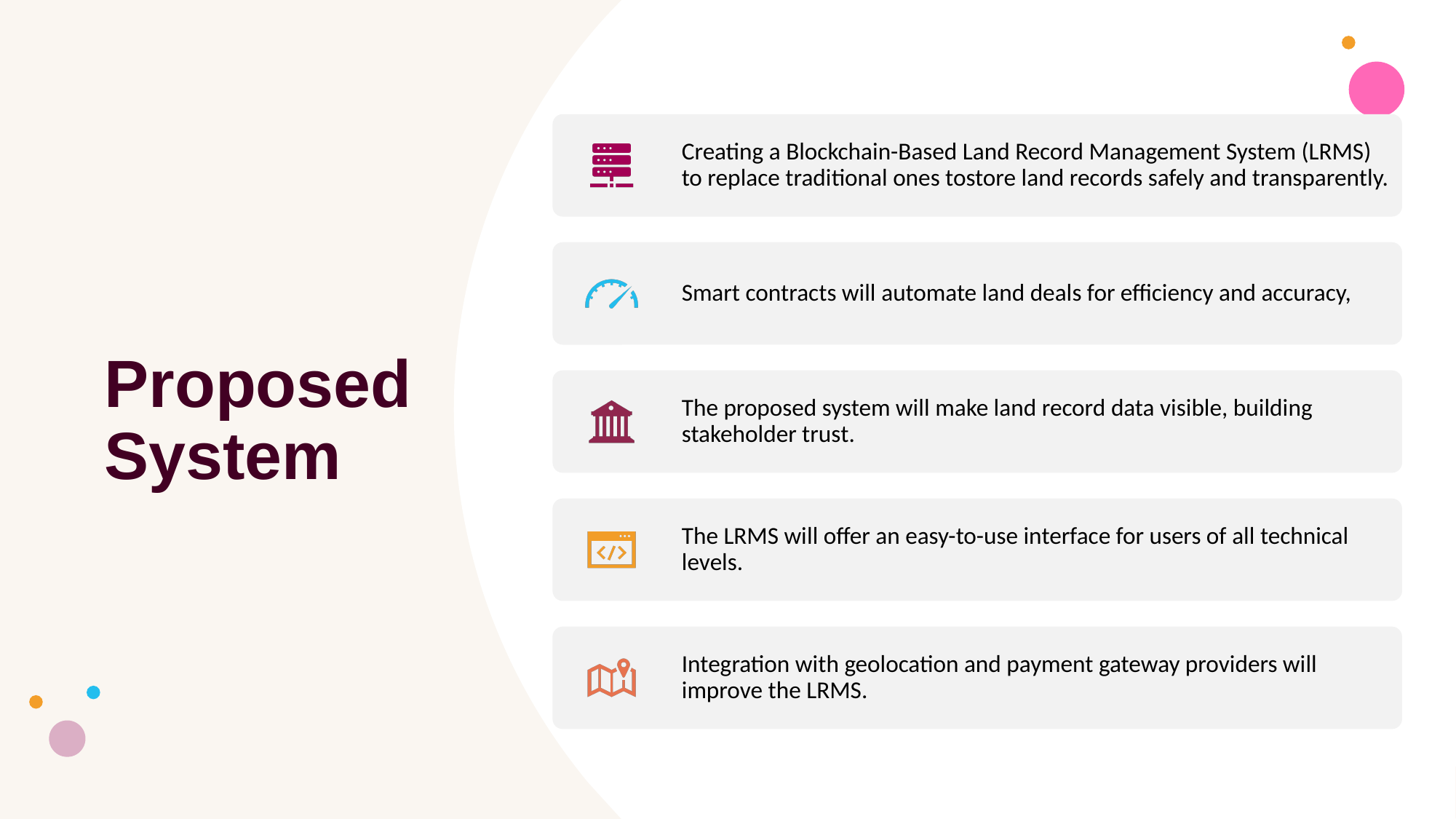

Creating a Blockchain-Based Land Record Management System (LRMS) to replace traditional ones tostore land records safely and transparently.
Smart contracts will automate land deals for efficiency and accuracy,
The proposed system will make land record data visible, building stakeholder trust.
The LRMS will offer an easy-to-use interface for users of all technical levels.
Integration with geolocation and payment gateway providers will improve the LRMS.
# Proposed System